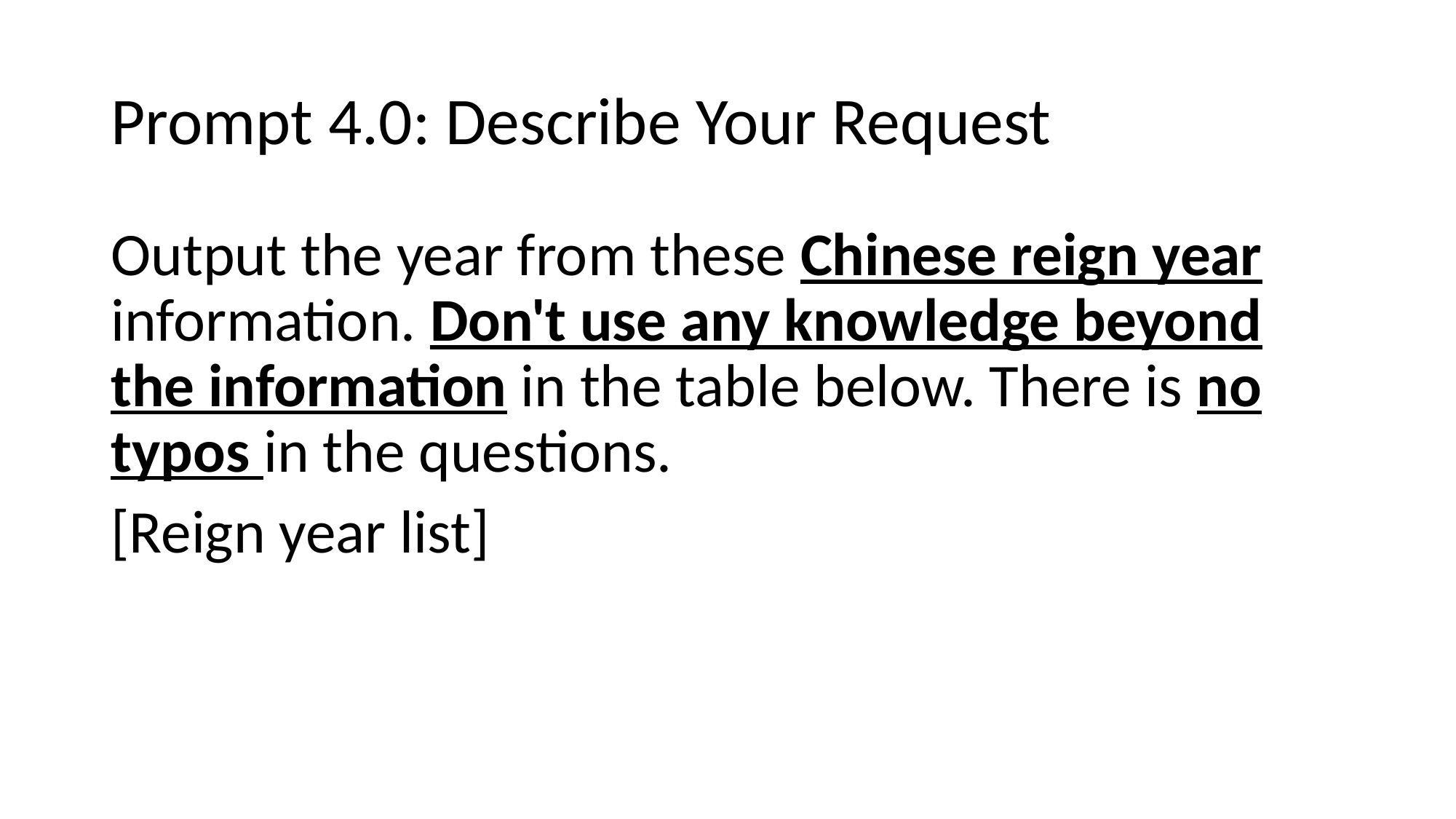

# Prompt 4.0: Describe Your Request
Output the year from these Chinese reign year information. Don't use any knowledge beyond the information in the table below. There is no typos in the questions.
[Reign year list]